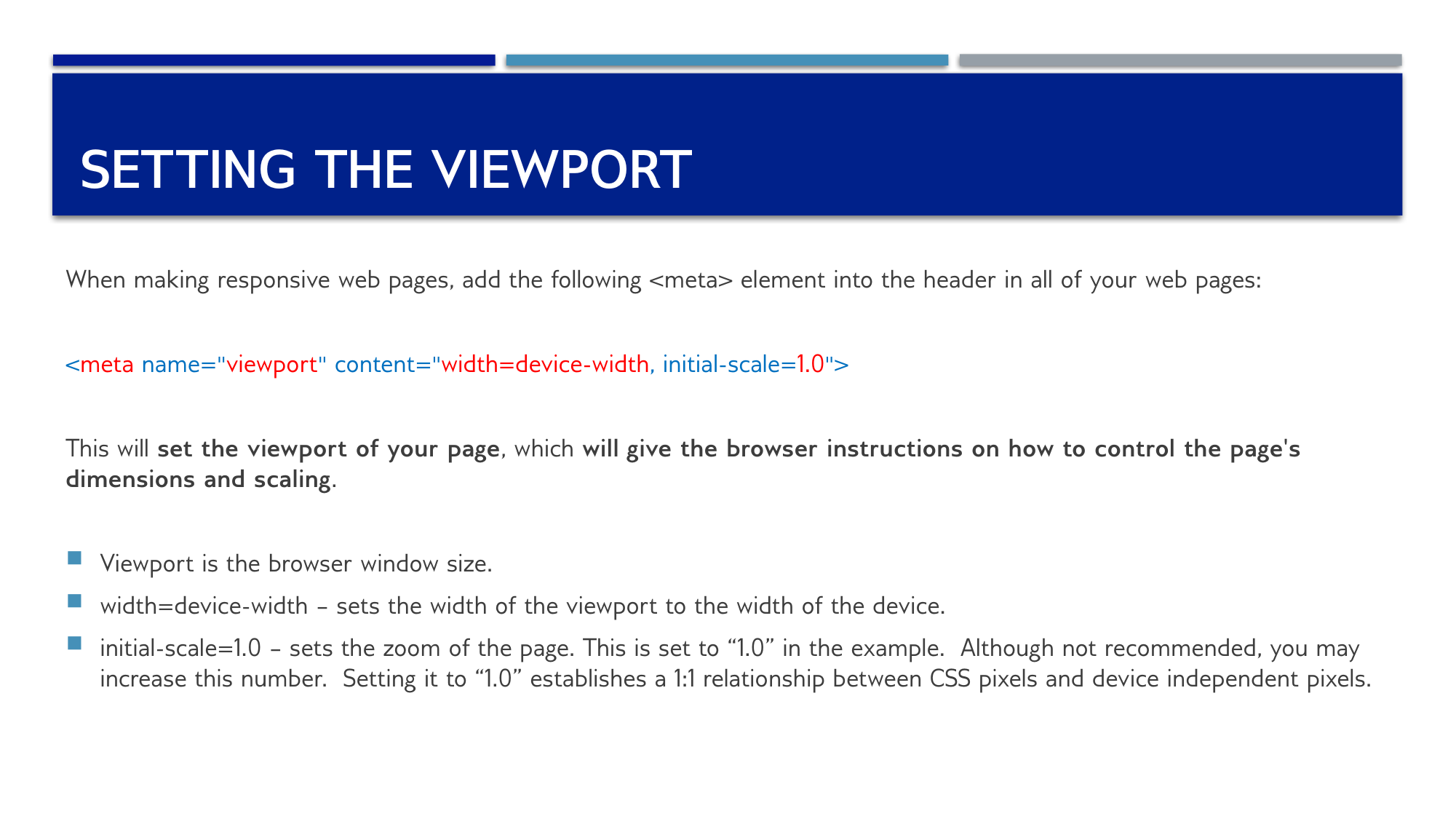

# Setting The Viewport

When making responsive web pages, add the following <meta> element into the header in all of your web pages:

<meta name="viewport" content="width=device-width, initial-scale=1.0">

This will set the viewport of your page, which will give the browser instructions on how to control the page's dimensions and scaling.

Viewport is the browser window size.
width=device-width – sets the width of the viewport to the width of the device.
initial-scale=1.0 – sets the zoom of the page. This is set to “1.0” in the example.  Although not recommended, you may increase this number.  Setting it to “1.0” establishes a 1:1 relationship between CSS pixels and device independent pixels.